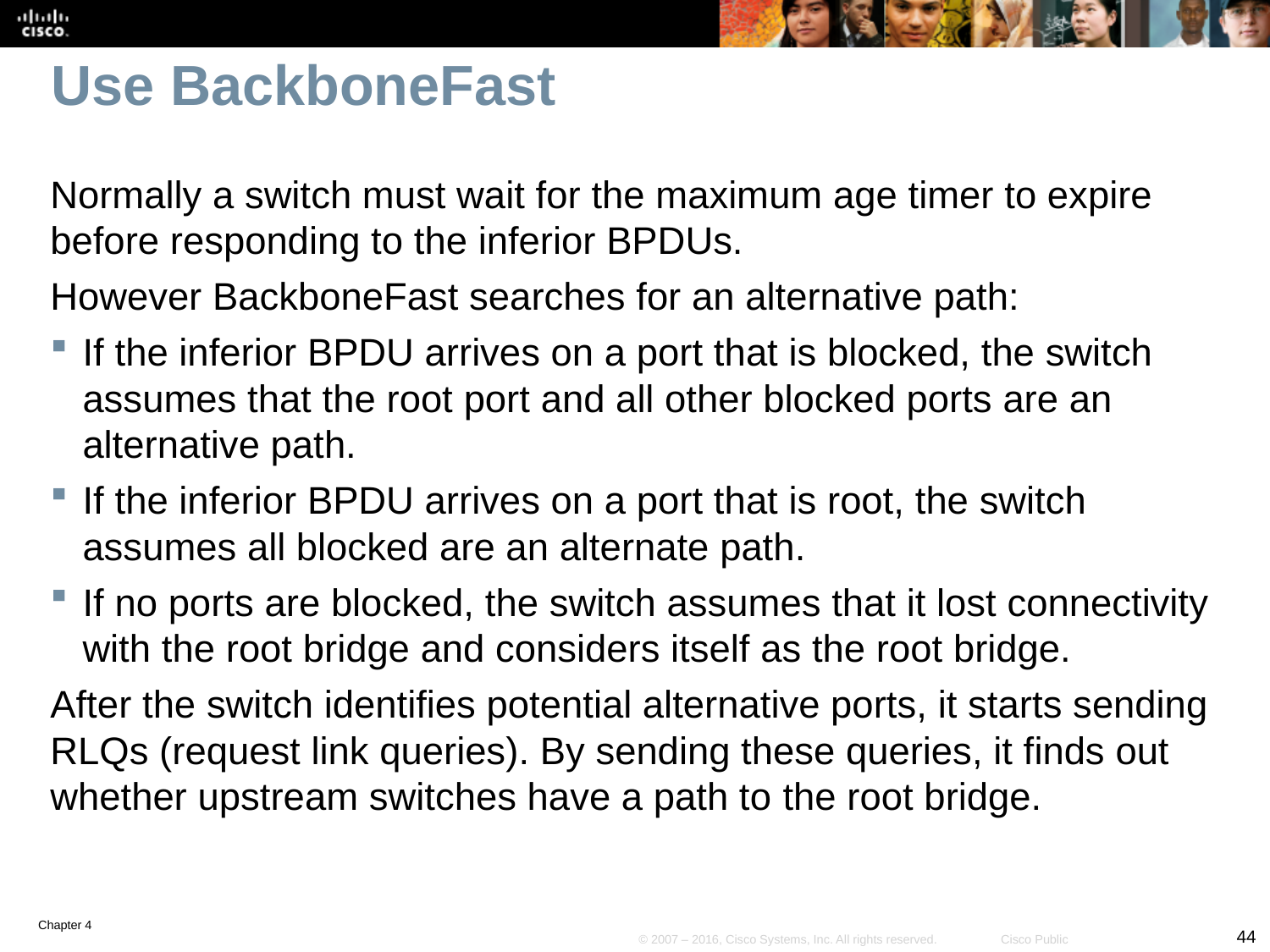

# Use BackboneFast
Normally a switch must wait for the maximum age timer to expire before responding to the inferior BPDUs.
However BackboneFast searches for an alternative path:
If the inferior BPDU arrives on a port that is blocked, the switch assumes that the root port and all other blocked ports are an alternative path.
If the inferior BPDU arrives on a port that is root, the switch assumes all blocked are an alternate path.
If no ports are blocked, the switch assumes that it lost connectivity with the root bridge and considers itself as the root bridge.
After the switch identifies potential alternative ports, it starts sending RLQs (request link queries). By sending these queries, it finds out whether upstream switches have a path to the root bridge.